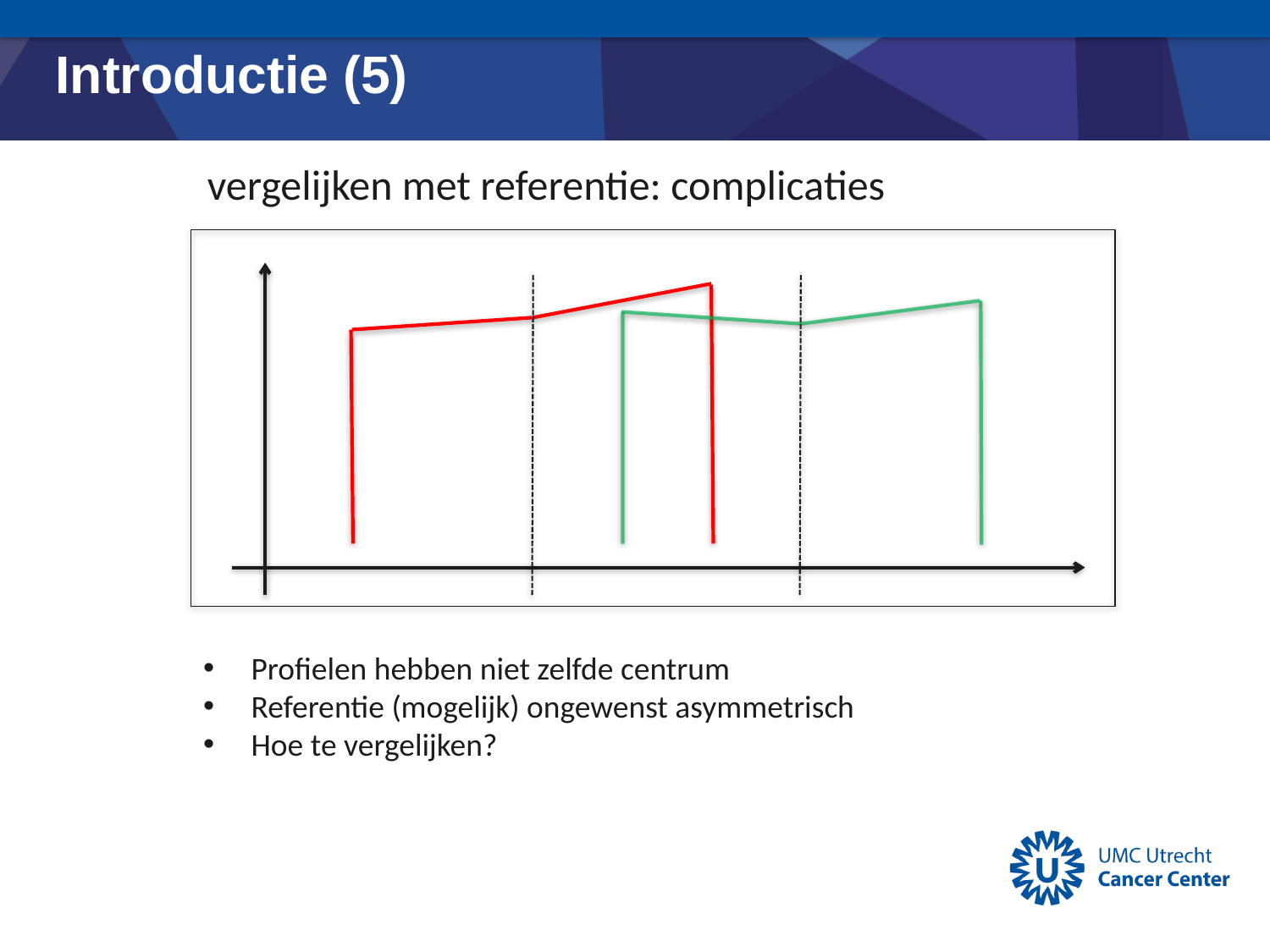

# Introductie (5)
vergelijken met referentie: complicaties

Profielen hebben niet zelfde centrum
Referentie (mogelijk) ongewenst asymmetrisch
Hoe te vergelijken?